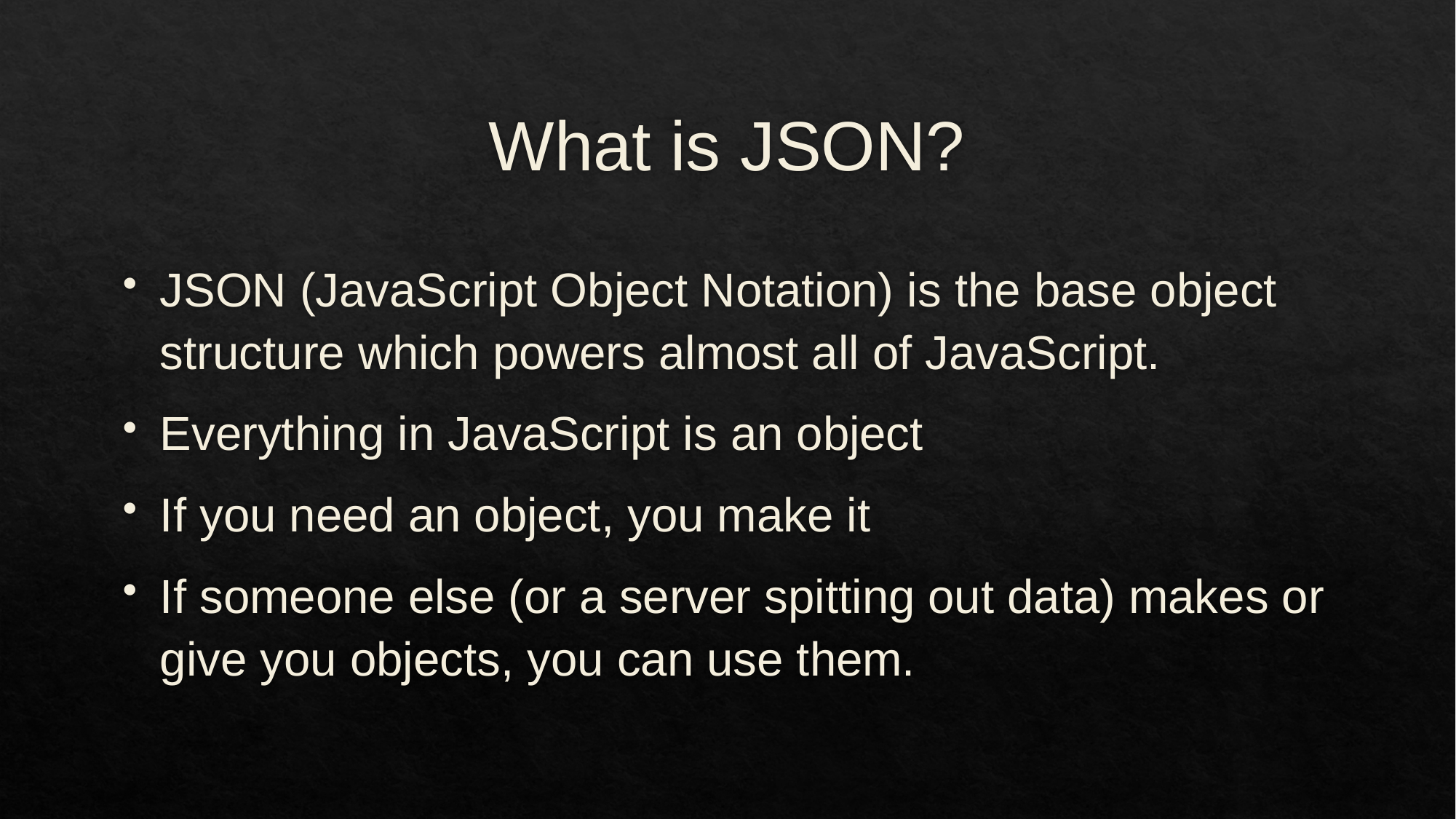

# What is JSON?
JSON (JavaScript Object Notation) is the base object structure which powers almost all of JavaScript.
Everything in JavaScript is an object
If you need an object, you make it
If someone else (or a server spitting out data) makes or give you objects, you can use them.